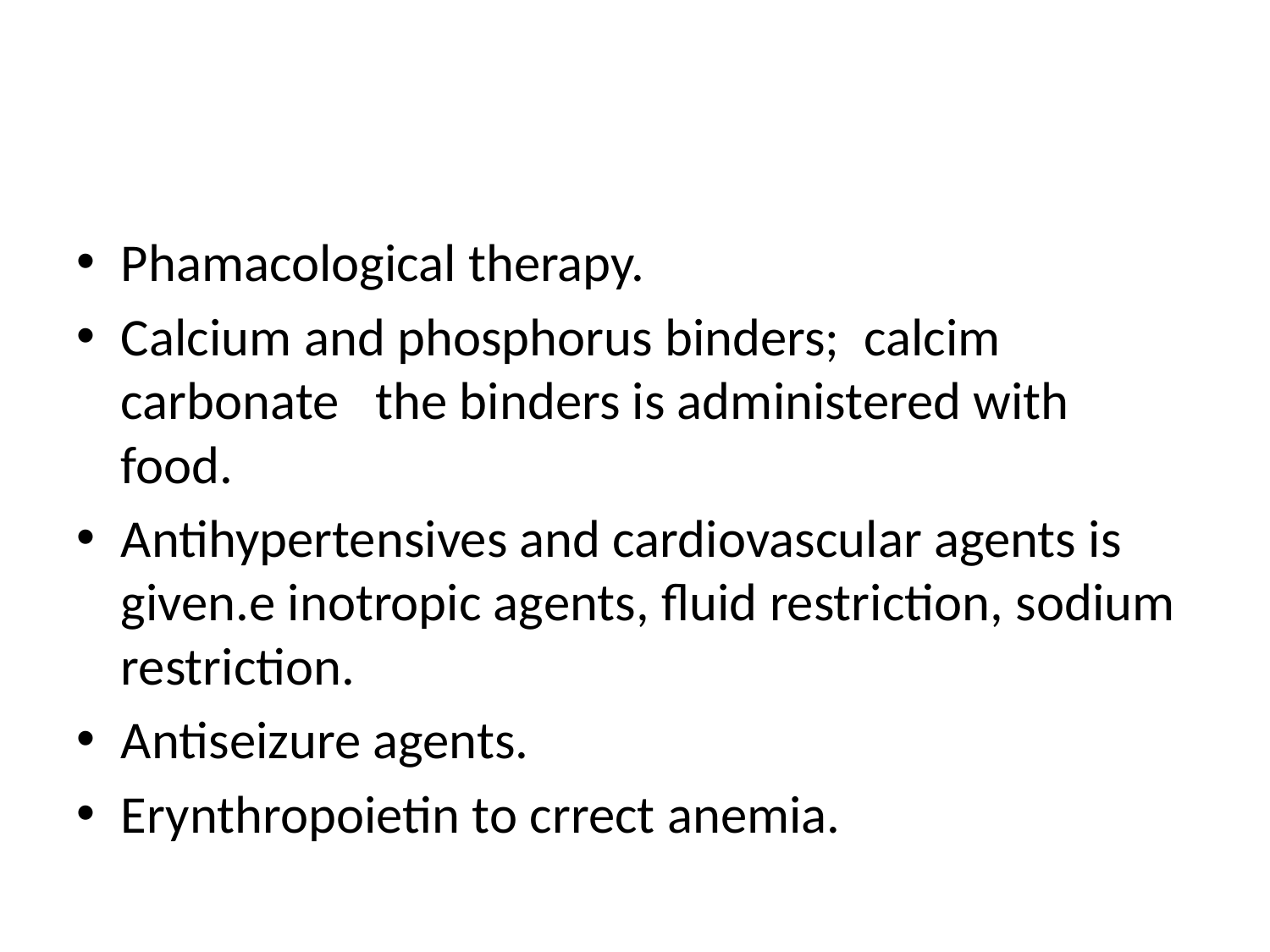

#
Phamacological therapy.
Calcium and phosphorus binders;  calcim carbonate   the binders is administered with food.
Antihypertensives and cardiovascular agents is given.e inotropic agents, fluid restriction, sodium restriction.
Antiseizure agents.
Erynthropoietin to crrect anemia.